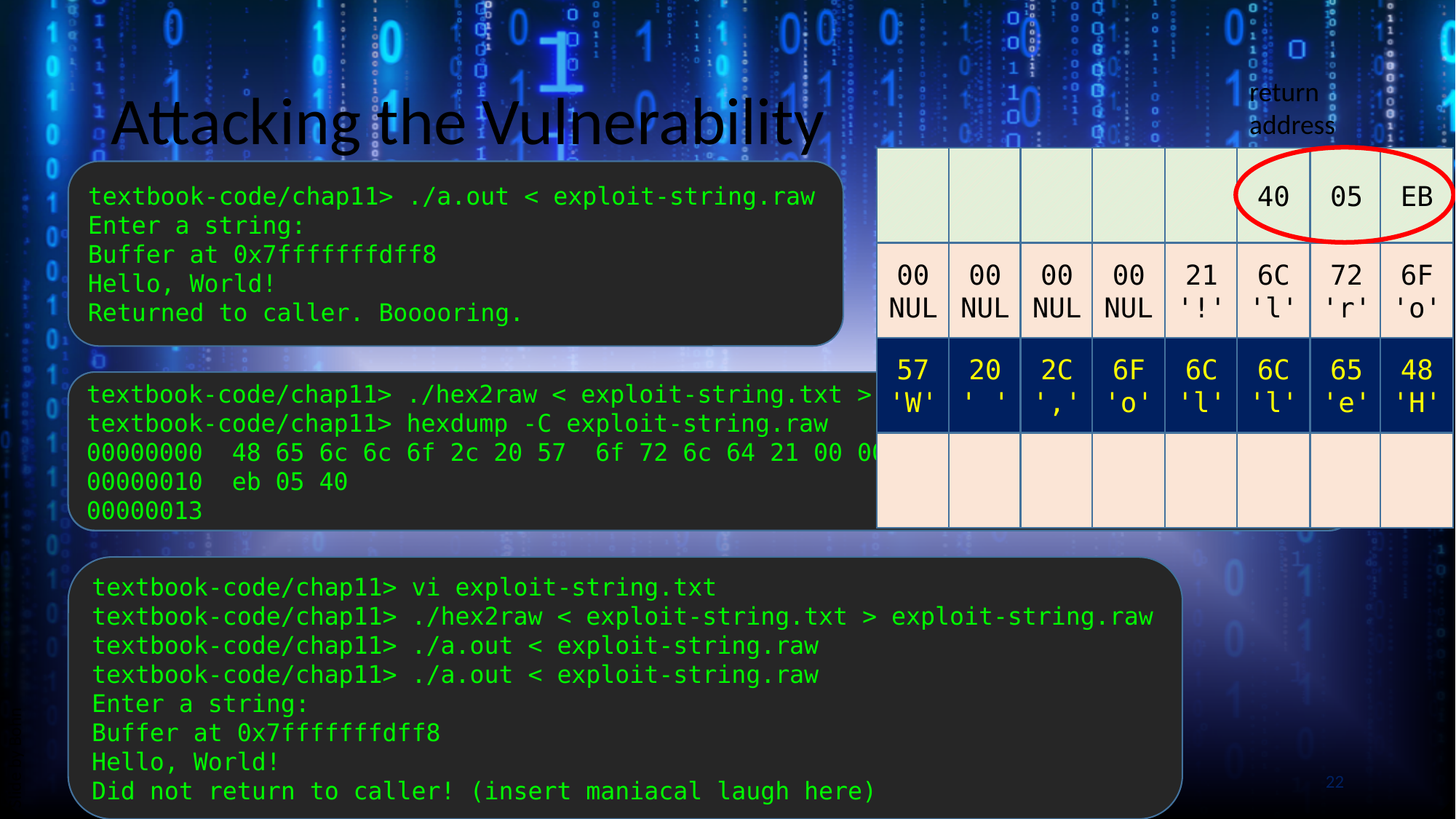

# Attacking the Vulnerability
return
address

40
05
EB

6C
'l'
72
'r'
6F
'o'
21
'!'
00
NUL
00
NUL
00
NUL
00
NUL
6C
'l'
65
'e'
48
'H'
6C
'l'
57
'W'
20
' '
2C
','
6F
'o'

textbook-code/chap11> ./a.out < exploit-string.raw
Enter a string:
Buffer at 0x7fffffffdff8
Hello, World!
Returned to caller. Booooring.
textbook-code/chap11> ./hex2raw < exploit-string.txt > exploit-string.raw
textbook-code/chap11> hexdump -C exploit-string.raw
00000000  48 65 6c 6c 6f 2c 20 57  6f 72 6c 64 21 00 00 00  |Hello, World!...|
00000010  eb 05 40                                          |..@|
00000013
textbook-code/chap11> ./hex2raw < exploit-string.txt > exploit-string.raw
textbook-code/chap11> hexdump -C exploit-string.raw
00000000  48 65 6c 6c 6f 2c 20 57  6f 72 6c 64 21 0a 00 00  |Hello, World!...|
00000010  eb 05 40                                          |..@|
00000013

Slide by Bohn
textbook-code/chap11> vi exploit-string.txt
textbook-code/chap11> ./hex2raw < exploit-string.txt > exploit-string.raw
textbook-code/chap11> ./a.out < exploit-string.raw
textbook-code/chap11> ./a.out < exploit-string.raw
Enter a string:
Buffer at 0x7fffffffdff8
Hello, World!
Did not return to caller! (insert maniacal laugh here)
Programming at the Hardware/Software Interface
22